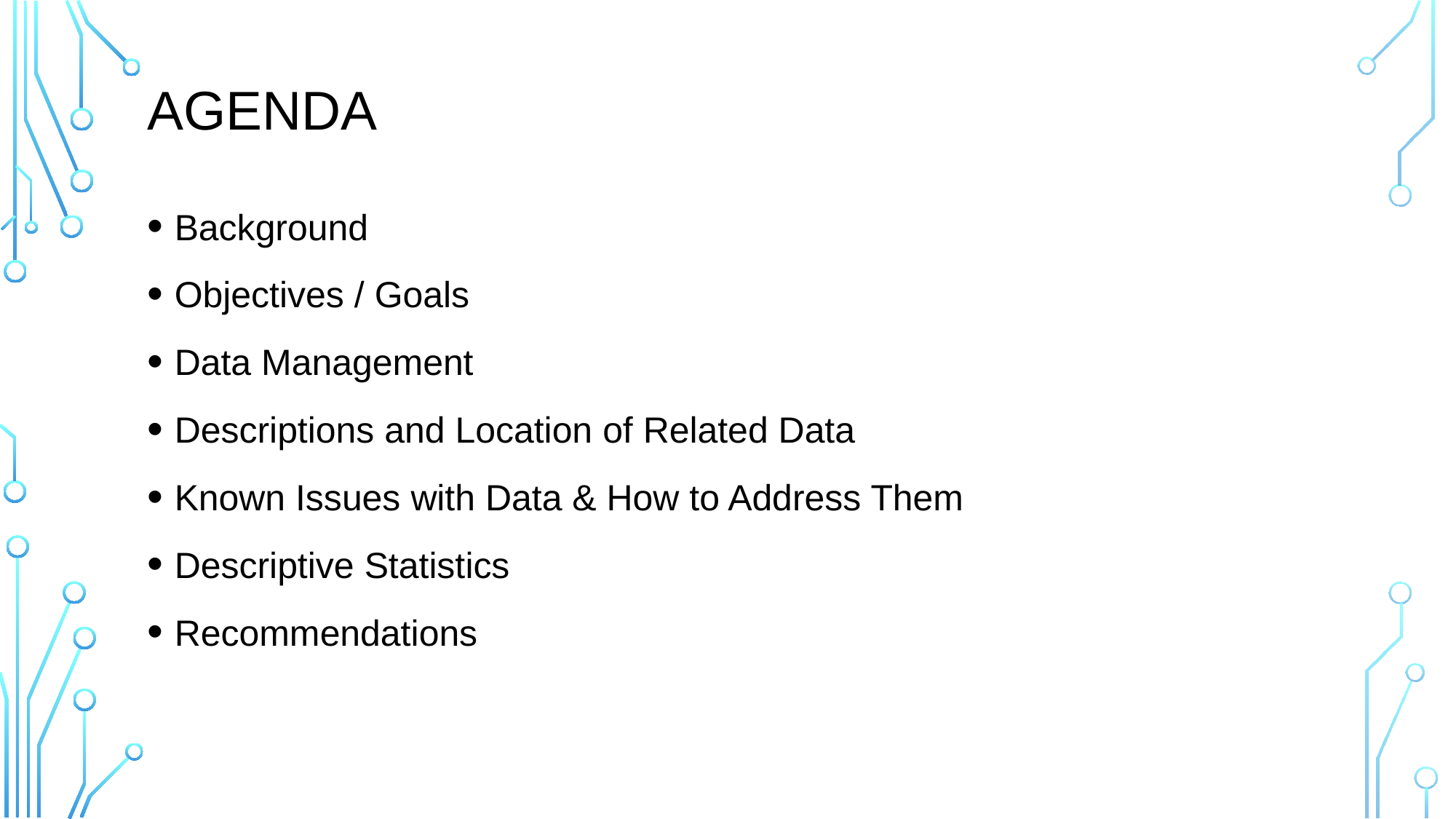

# Agenda
Background
Objectives / Goals
Data Management
Descriptions and Location of Related Data
Known Issues with Data & How to Address Them
Descriptive Statistics
Recommendations